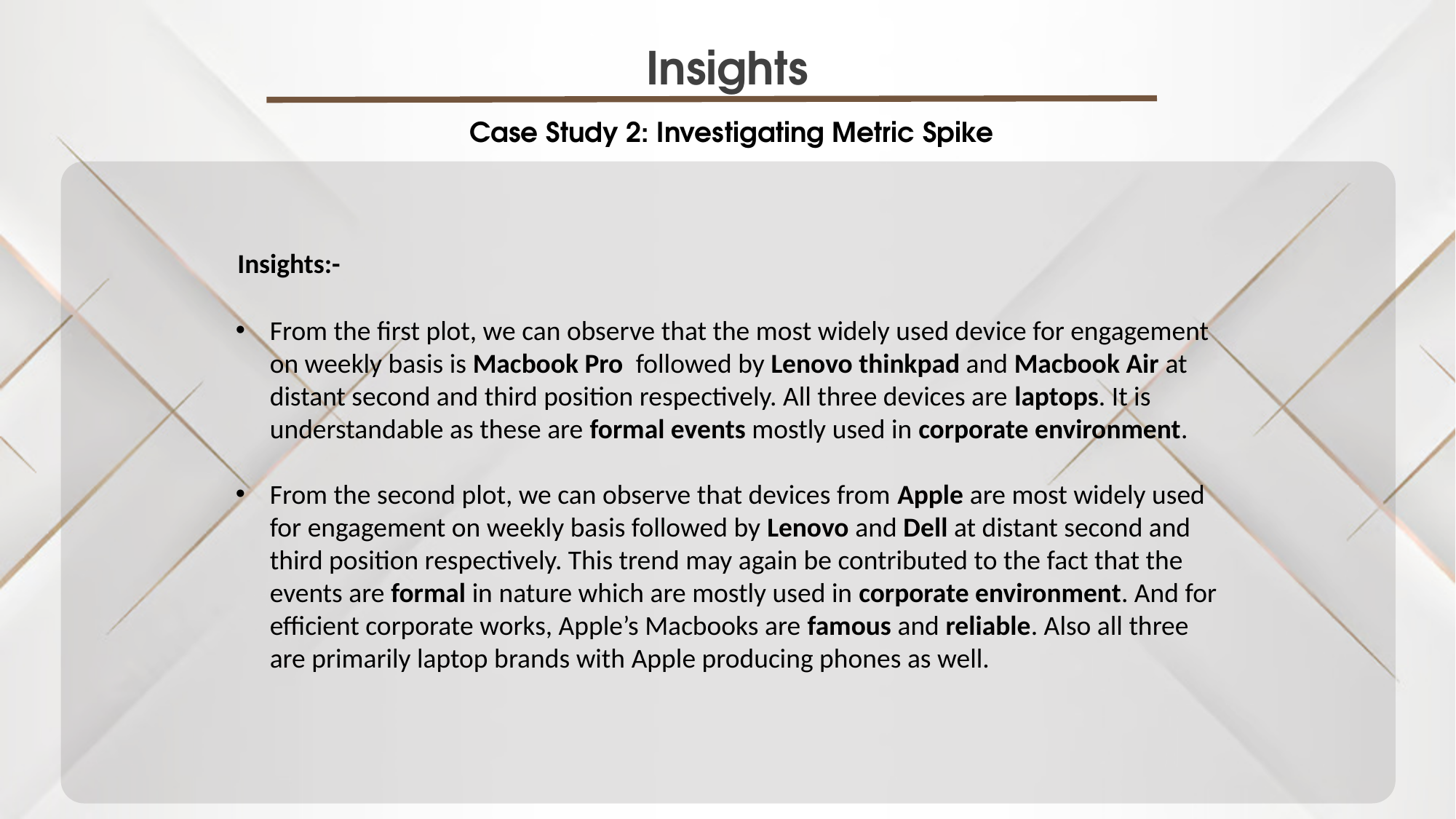

Insights
Case Study 2: Investigating Metric Spike

Insights:-
From the first plot, we can observe that the most widely used device for engagement on weekly basis is Macbook Pro  followed by Lenovo thinkpad and Macbook Air at distant second and third position respectively. All three devices are laptops. It is understandable as these are formal events mostly used in corporate environment.

From the second plot, we can observe that devices from Apple are most widely used for engagement on weekly basis followed by Lenovo and Dell at distant second and third position respectively. This trend may again be contributed to the fact that the events are formal in nature which are mostly used in corporate environment. And for efficient corporate works, Apple’s Macbooks are famous and reliable. Also all three are primarily laptop brands with Apple producing phones as well.